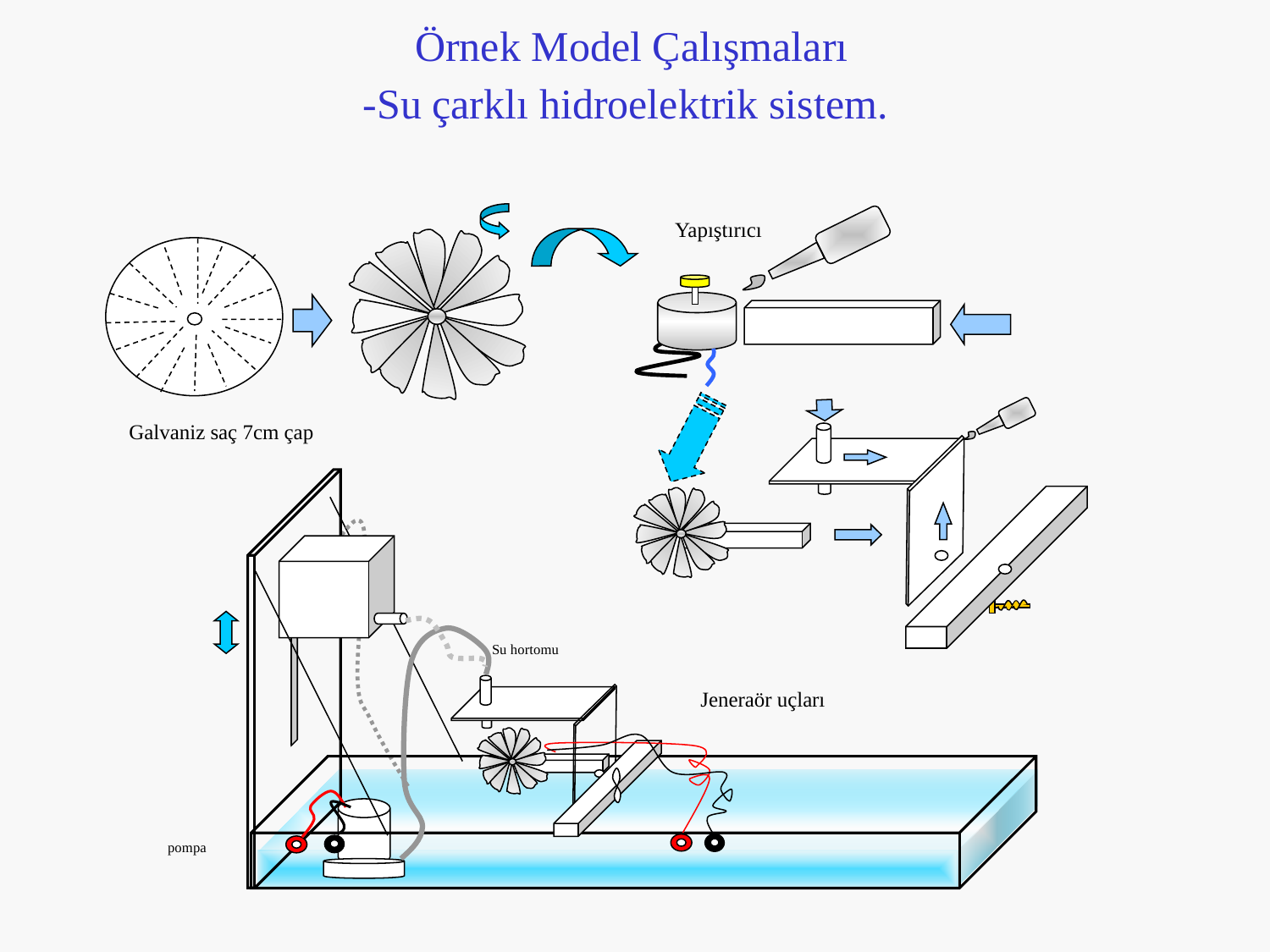

# Örnek Model Çalışmaları -Su çarklı hidroelektrik sistem.

Yapıştırıcı

Galvaniz saç 7cm çap

 Su hortomu
 Jeneraör uçları
pompa